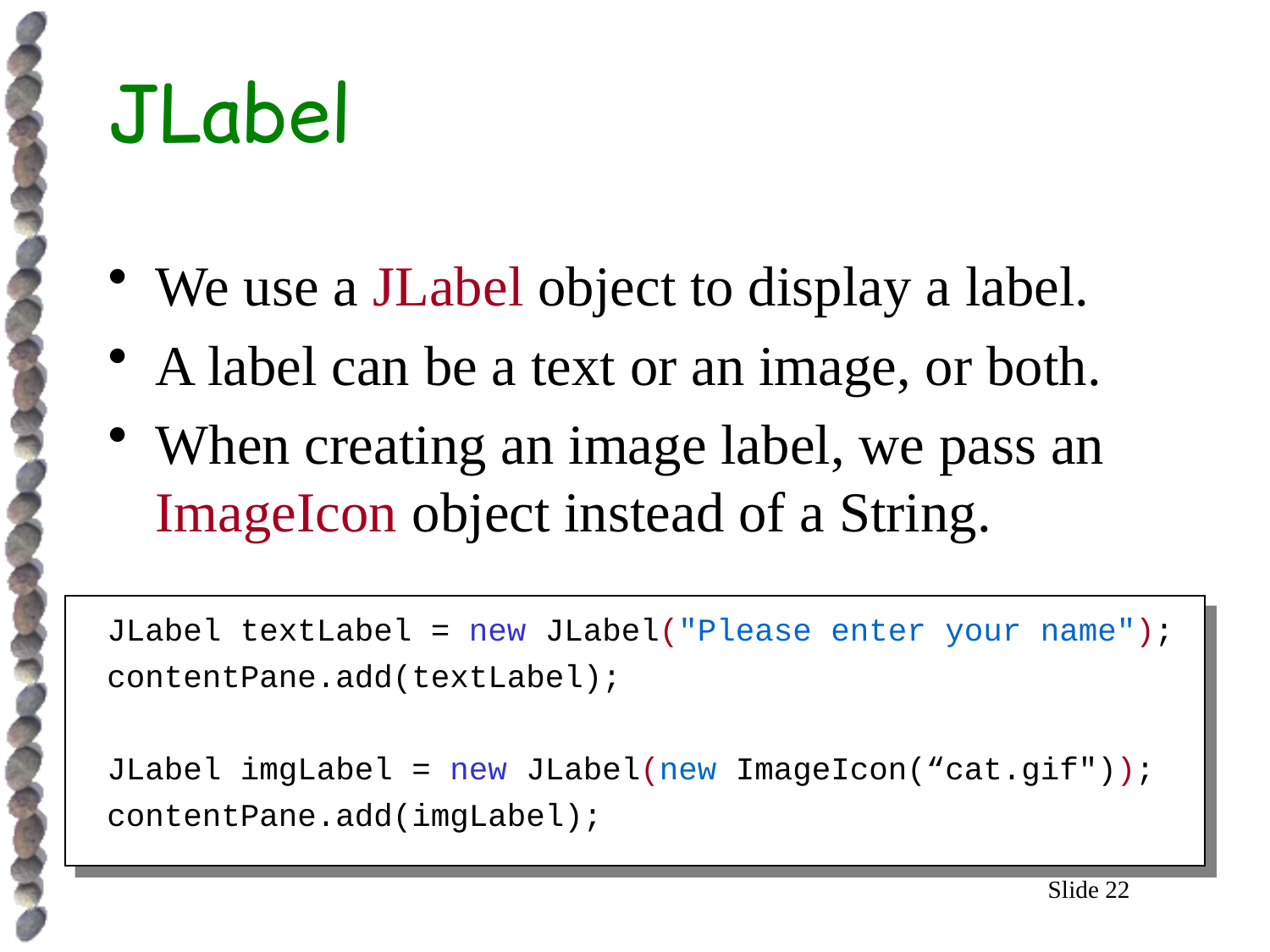

# JLabel
We use a JLabel object to display a label.
A label can be a text or an image, or both.
When creating an image label, we pass an ImageIcon object instead of a String.

JLabel textLabel = new JLabel("Please enter your name");
contentPane.add(textLabel);

JLabel imgLabel = new JLabel(new ImageIcon(“cat.gif"));
contentPane.add(imgLabel);
Slide 22